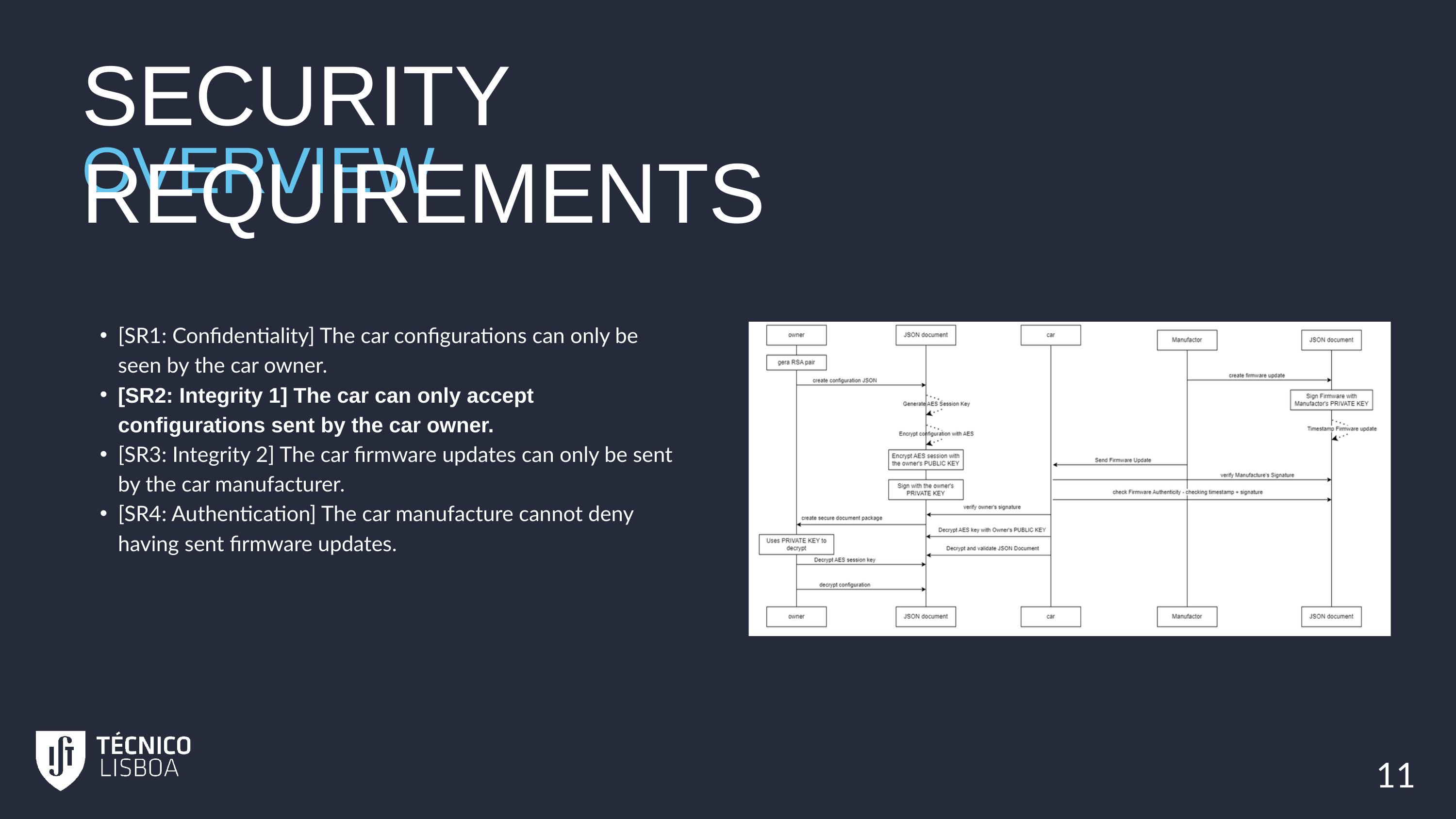

SECURITY REQUIREMENTS
OVERVIEW
[SR1: Confidentiality] The car configurations can only be seen by the car owner.
[SR2: Integrity 1] The car can only accept configurations sent by the car owner.
[SR3: Integrity 2] The car firmware updates can only be sent by the car manufacturer.
[SR4: Authentication] The car manufacture cannot deny having sent firmware updates.

11